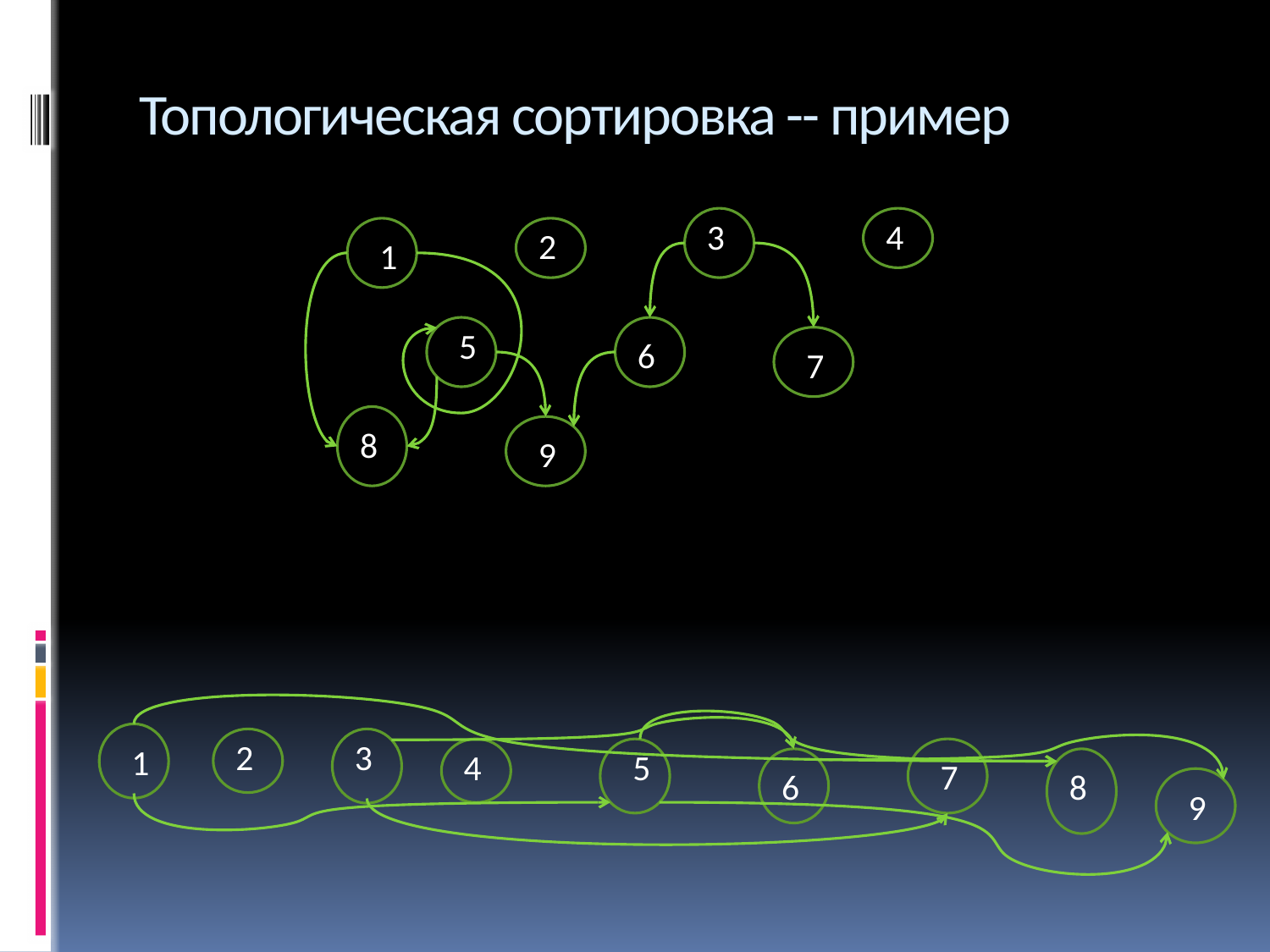

# Топологическая сортировка -- пример

3

4

2
1

5

6

7

8

9

2

3
1

4

5

7

6
8

9